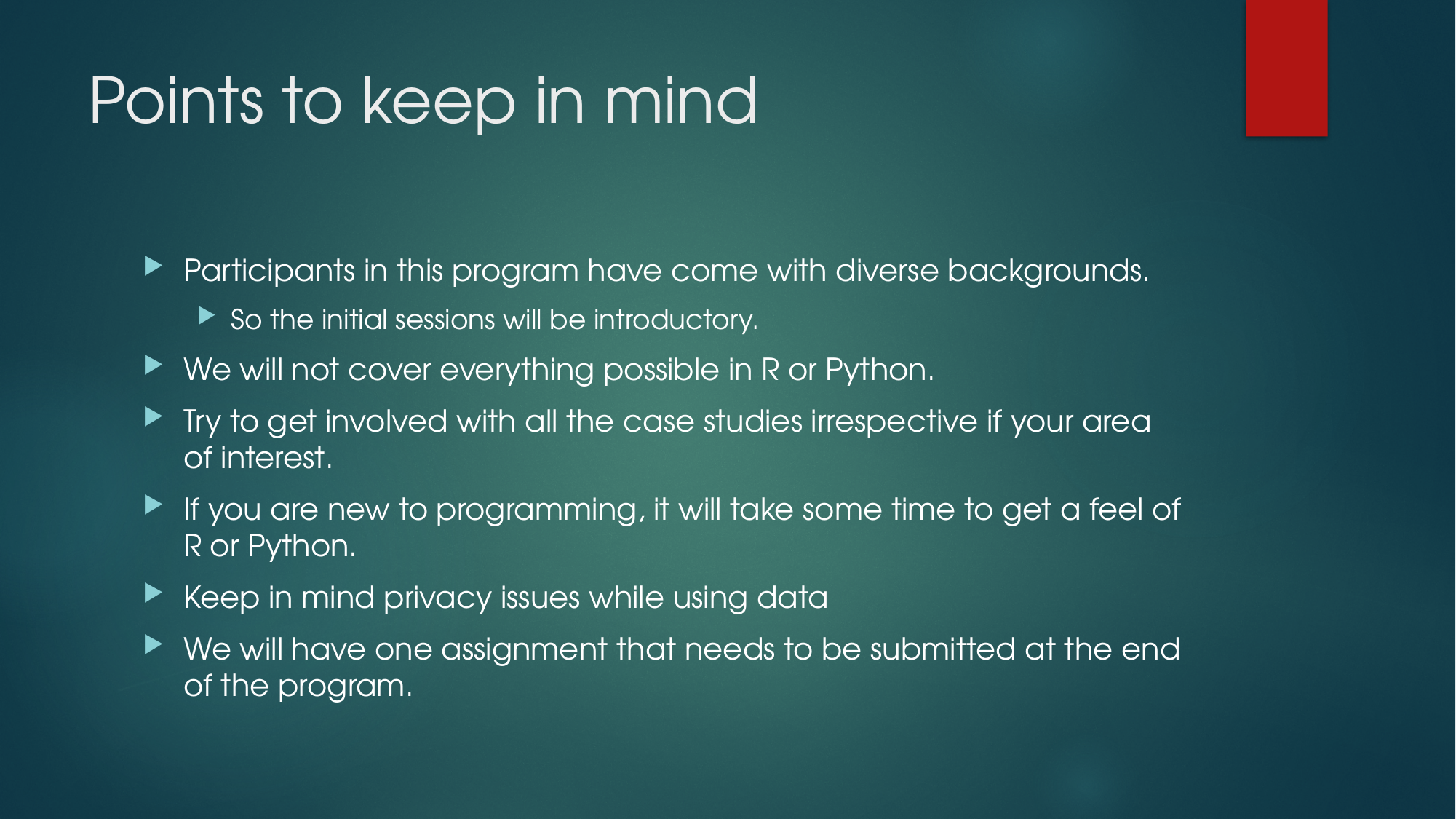

# Points to keep in mind
Participants in this program have come with diverse backgrounds.
So the initial sessions will be introductory.
We will not cover everything possible in R or Python.
Try to get involved with all the case studies irrespective if your area of interest.
If you are new to programming, it will take some time to get a feel of R or Python.
Keep in mind privacy issues while using data
We will have one assignment that needs to be submitted at the end of the program.